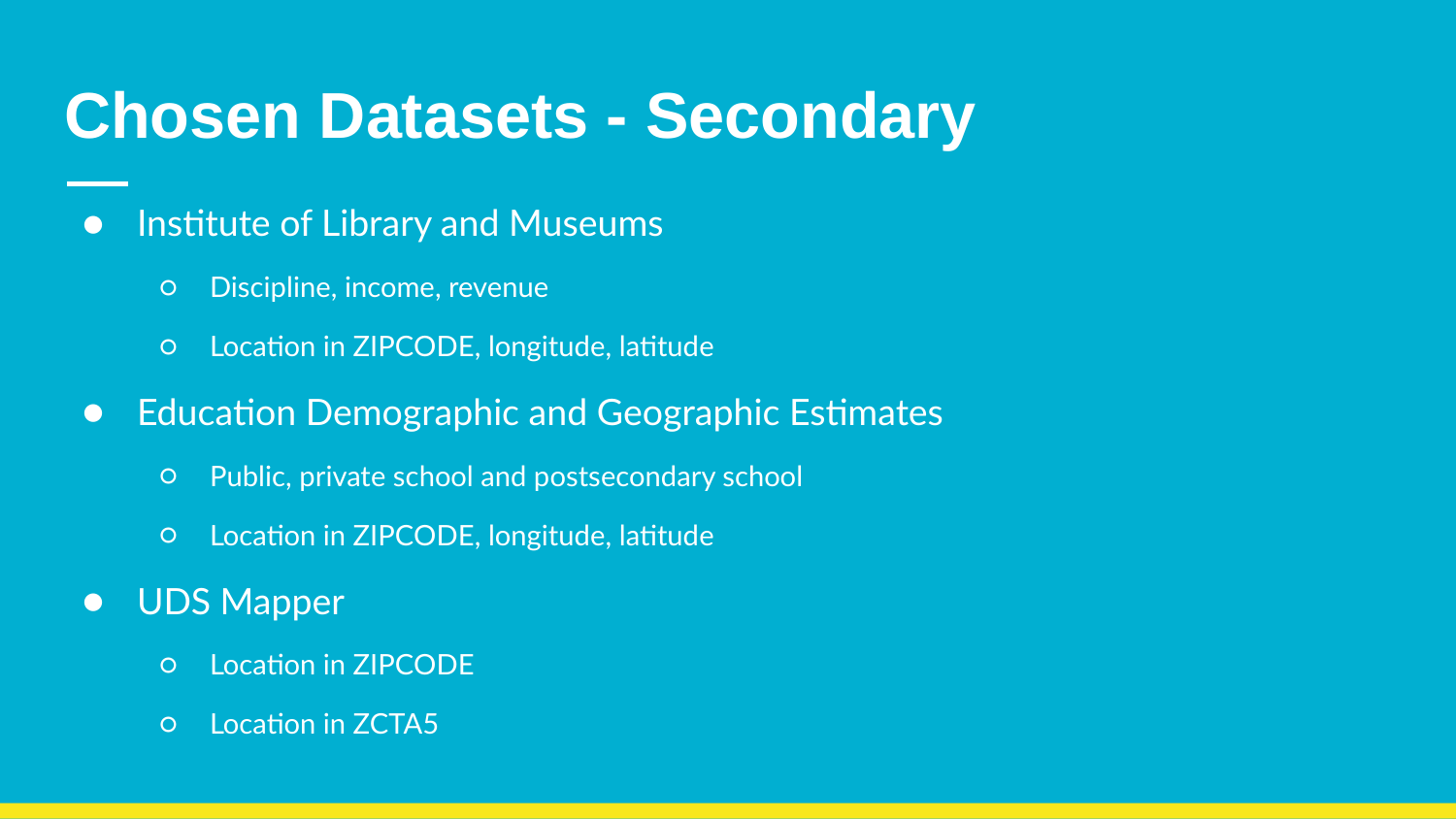

# Chosen Datasets - Secondary
Institute of Library and Museums
Discipline, income, revenue
Location in ZIPCODE, longitude, latitude
Education Demographic and Geographic Estimates
Public, private school and postsecondary school
Location in ZIPCODE, longitude, latitude
UDS Mapper
Location in ZIPCODE
Location in ZCTA5